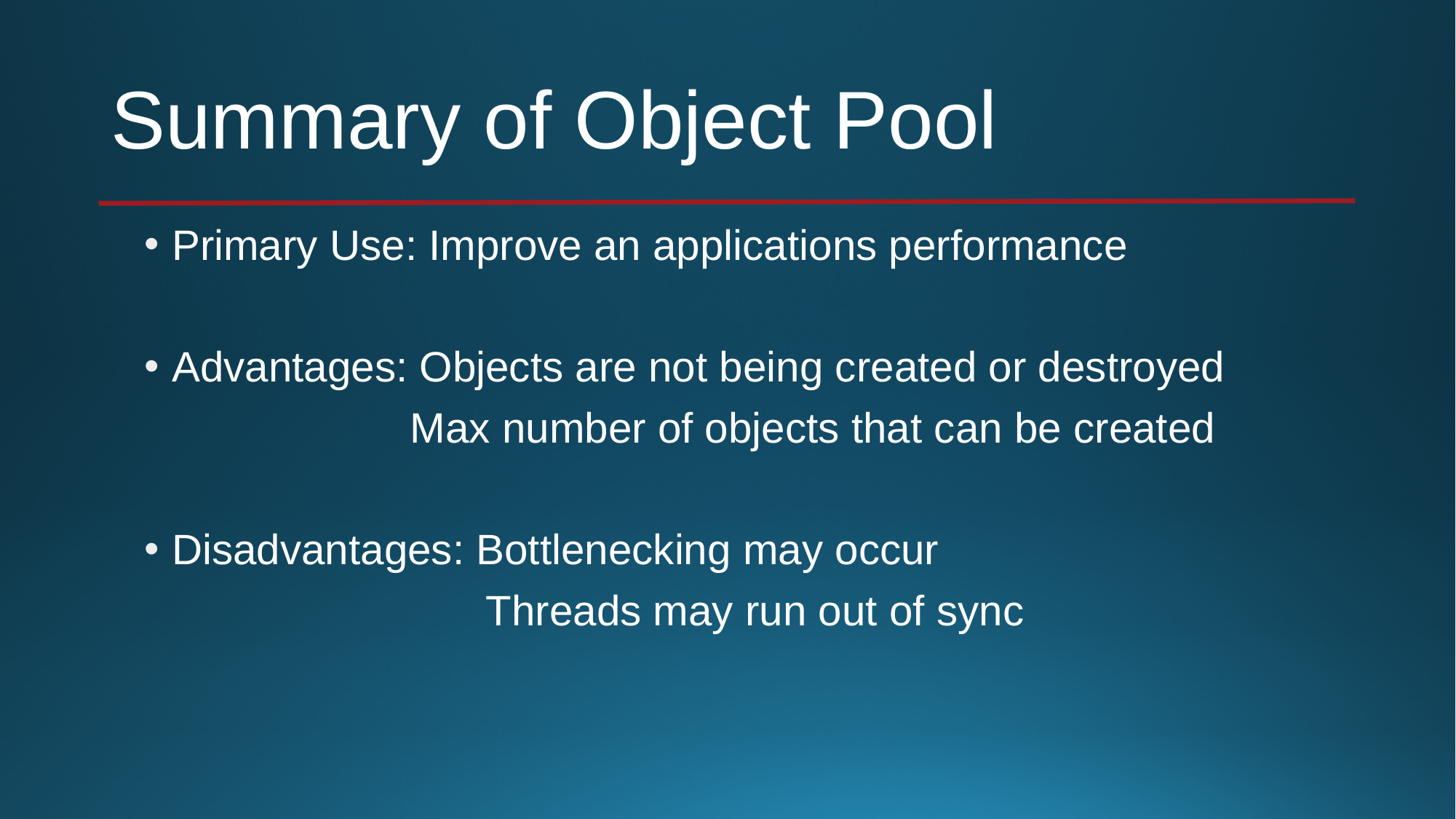

# Summary of Object Pool
Primary Use: Improve an applications performance

Advantages: Objects are not being created or destroyed
		    Max number of objects that can be created

Disadvantages: Bottlenecking may occur
		           Threads may run out of sync